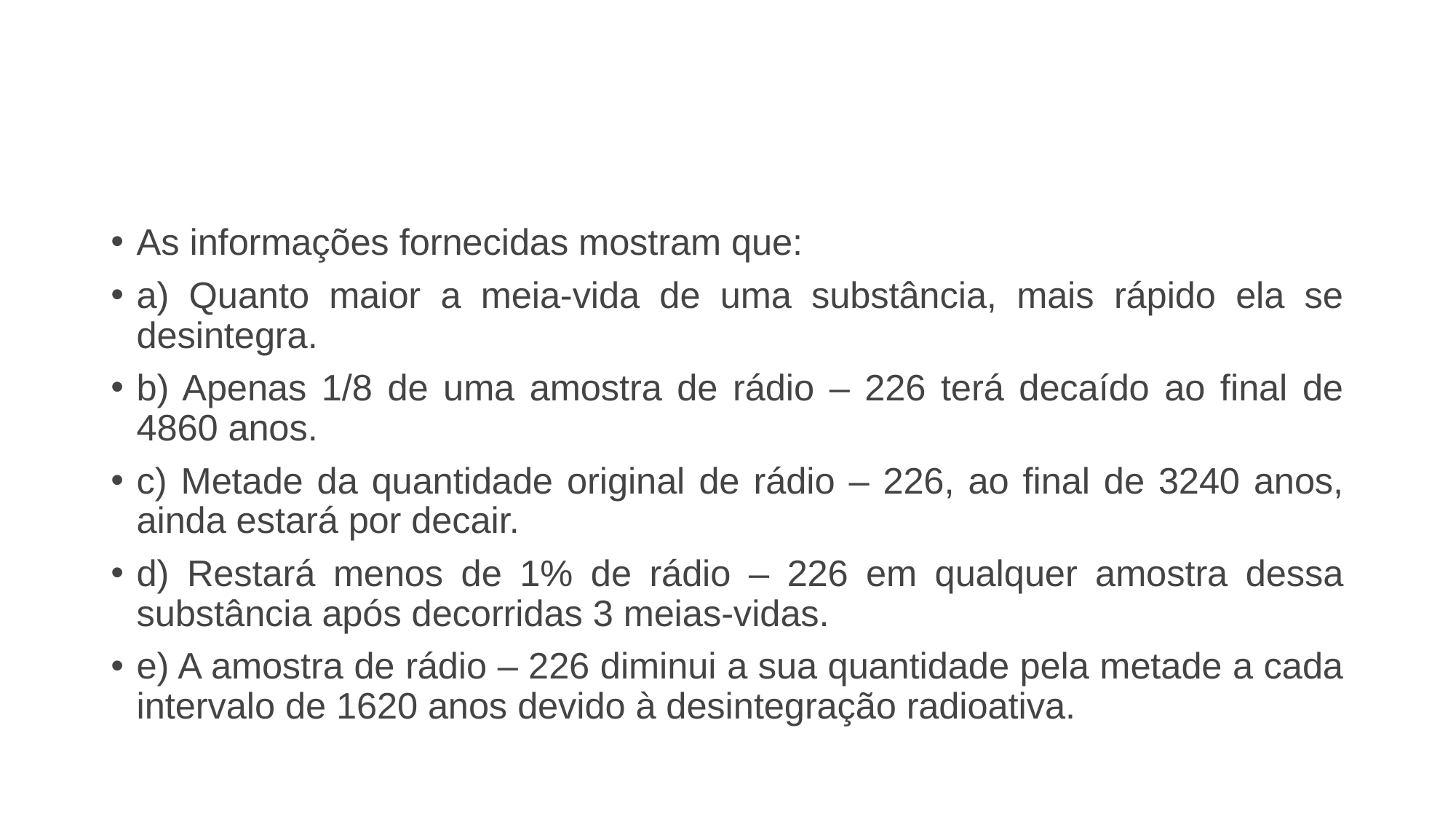

#
As informações fornecidas mostram que:
a) Quanto maior a meia-vida de uma substância, mais rápido ela se desintegra.
b) Apenas 1/8 de uma amostra de rádio – 226 terá decaído ao final de 4860 anos.
c) Metade da quantidade original de rádio – 226, ao final de 3240 anos, ainda estará por decair.
d) Restará menos de 1% de rádio – 226 em qualquer amostra dessa substância após decorridas 3 meias-vidas.
e) A amostra de rádio – 226 diminui a sua quantidade pela metade a cada intervalo de 1620 anos devido à desintegração radioativa.